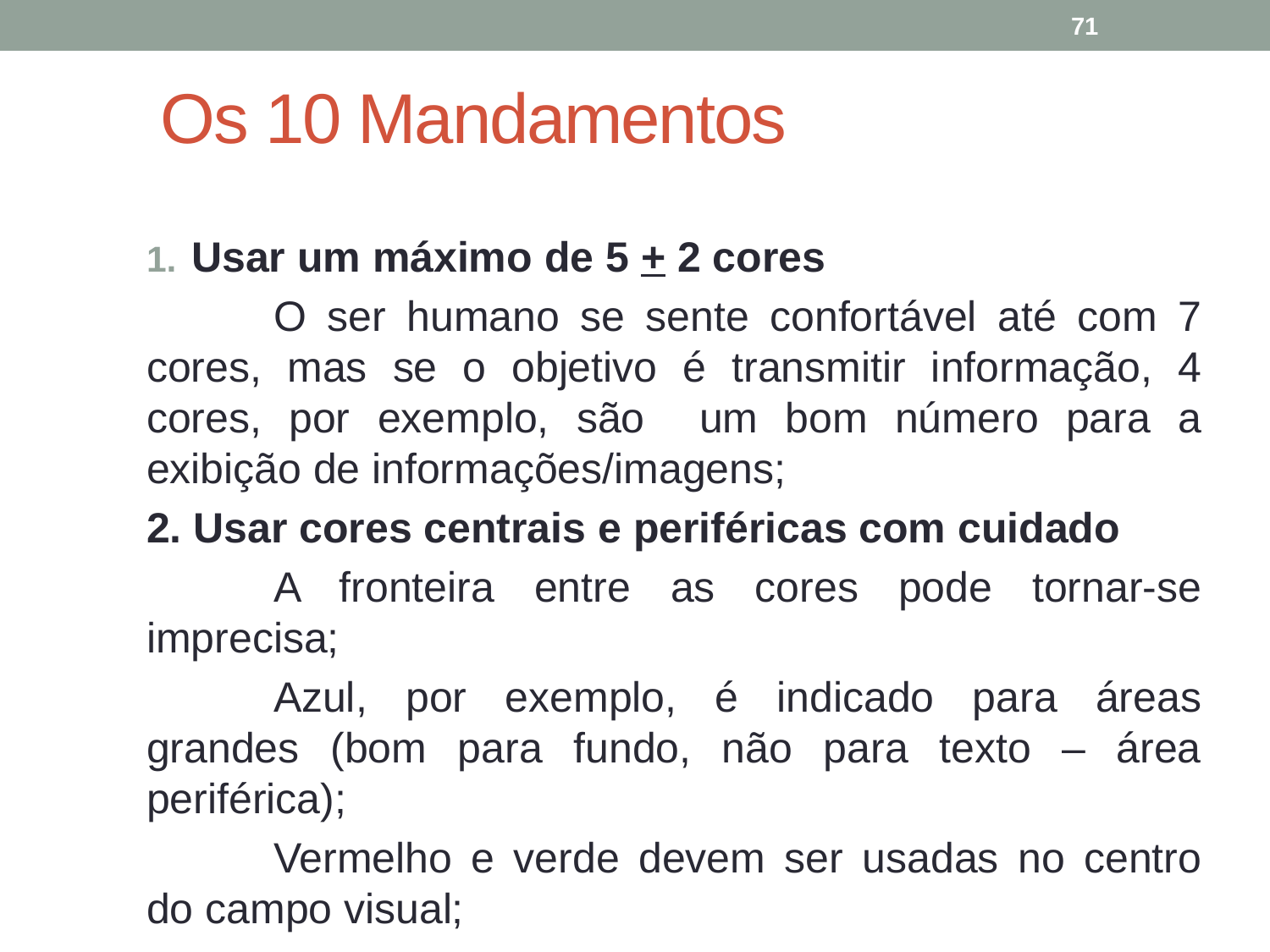

71
# Os 10 Mandamentos
Usar um máximo de 5 + 2 cores
	O ser humano se sente confortável até com 7 cores, mas se o objetivo é transmitir informação, 4 cores, por exemplo, são  um bom número para a exibição de informações/imagens;
2. Usar cores centrais e periféricas com cuidado
	A fronteira entre as cores pode tornar-se imprecisa;
	Azul, por exemplo, é indicado para áreas grandes (bom para fundo, não para texto – área periférica);
	Vermelho e verde devem ser usadas no centro do campo visual;